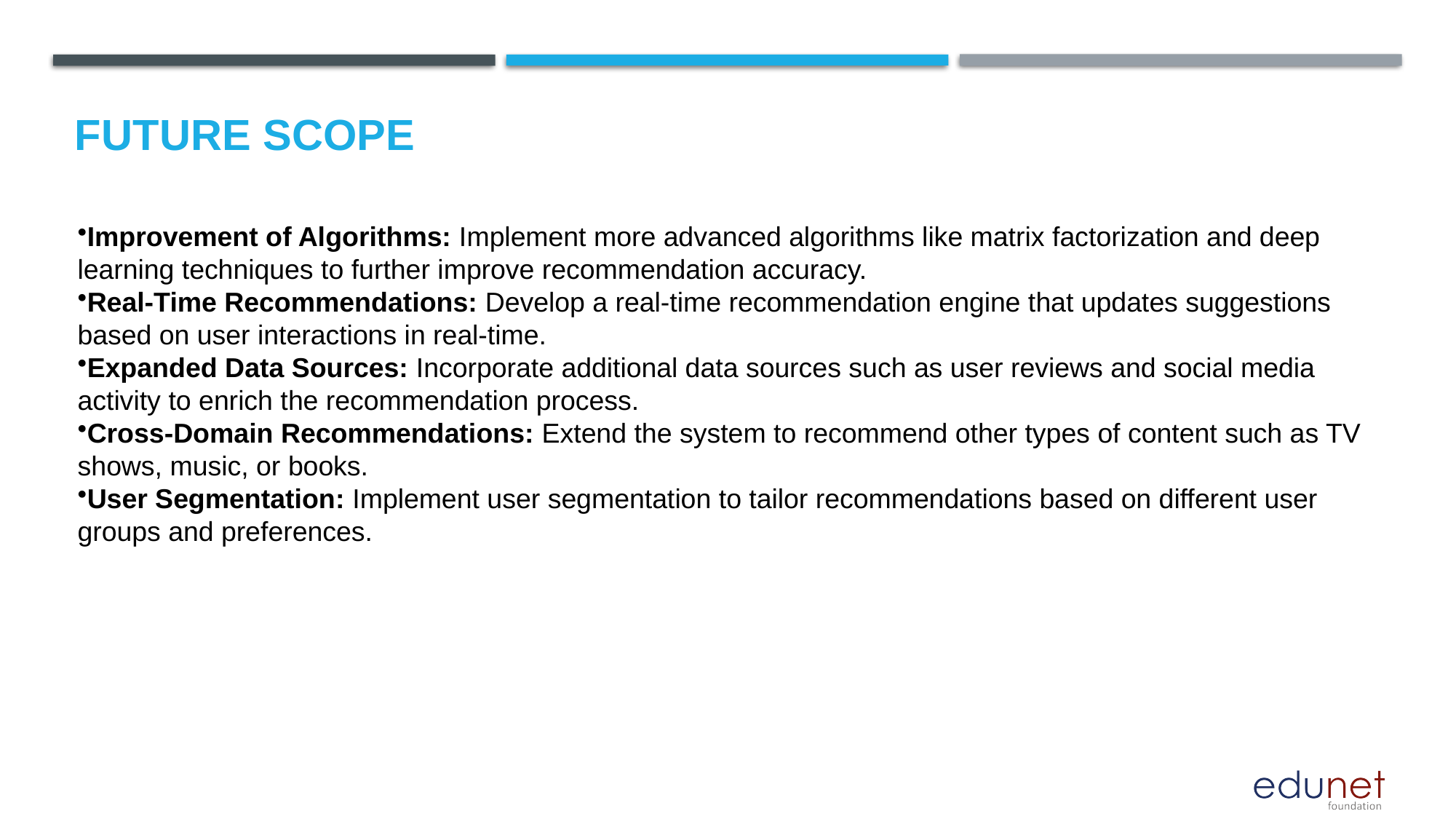

Future scope

Improvement of Algorithms: Implement more advanced algorithms like matrix factorization and deep learning techniques to further improve recommendation accuracy.
Real-Time Recommendations: Develop a real-time recommendation engine that updates suggestions based on user interactions in real-time.
Expanded Data Sources: Incorporate additional data sources such as user reviews and social media activity to enrich the recommendation process.
Cross-Domain Recommendations: Extend the system to recommend other types of content such as TV shows, music, or books.
User Segmentation: Implement user segmentation to tailor recommendations based on different user groups and preferences.